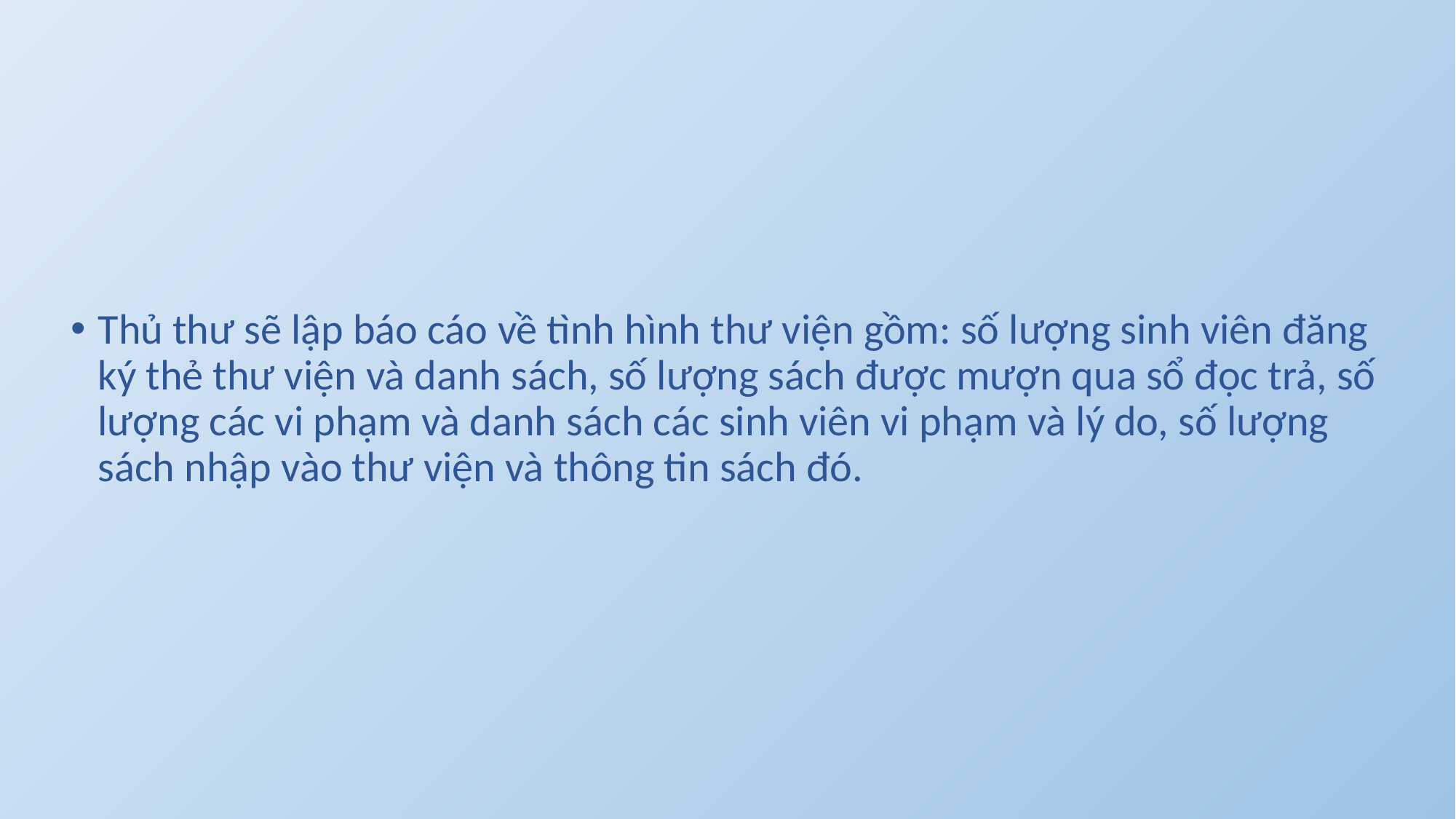

Thủ thư sẽ lập báo cáo về tình hình thư viện gồm: số lượng sinh viên đăng ký thẻ thư viện và danh sách, số lượng sách được mượn qua sổ đọc trả, số lượng các vi phạm và danh sách các sinh viên vi phạm và lý do, số lượng sách nhập vào thư viện và thông tin sách đó.

#